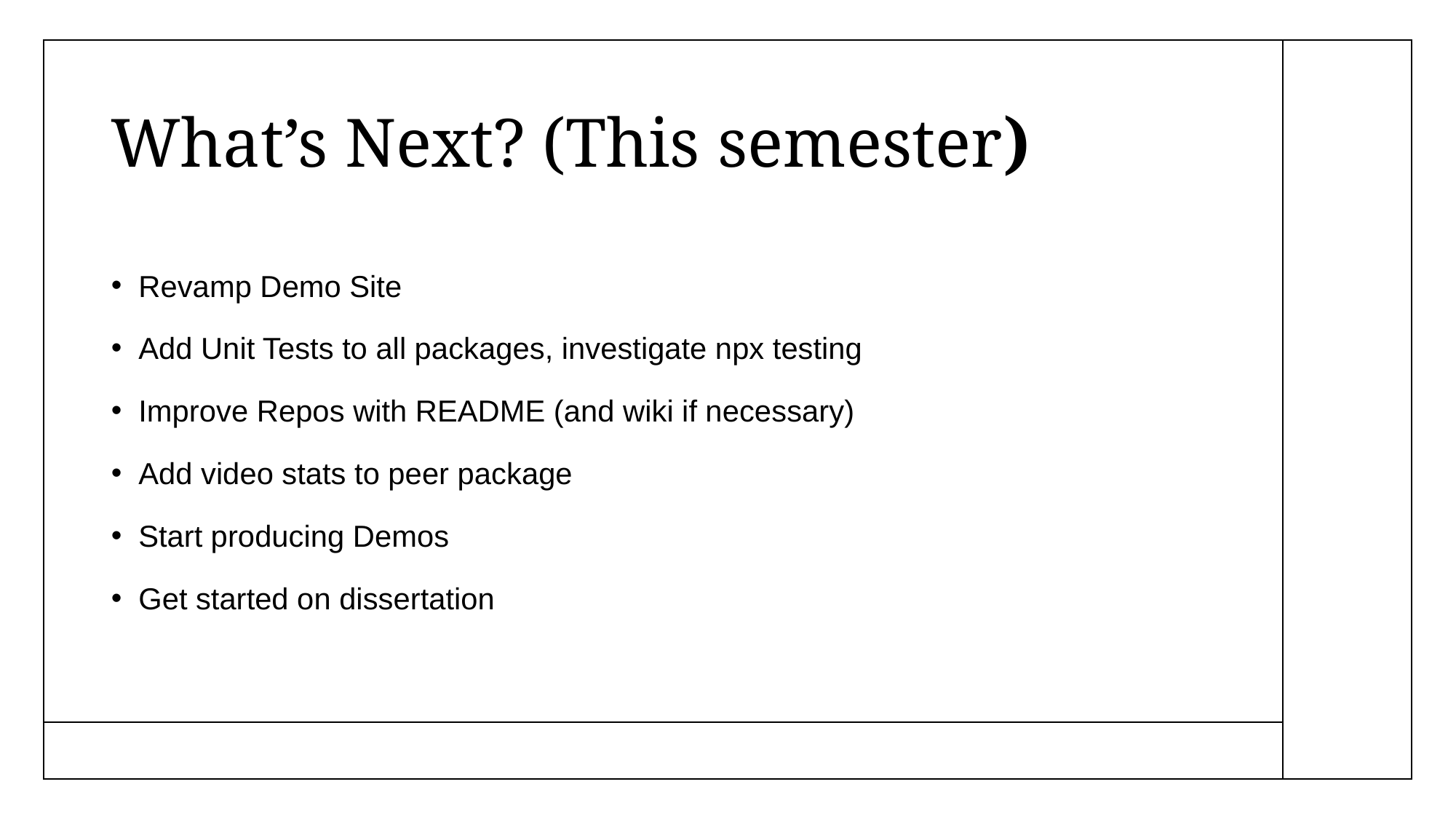

# What’s Next? (This semester)
Revamp Demo Site
Add Unit Tests to all packages, investigate npx testing
Improve Repos with README (and wiki if necessary)
Add video stats to peer package
Start producing Demos
Get started on dissertation